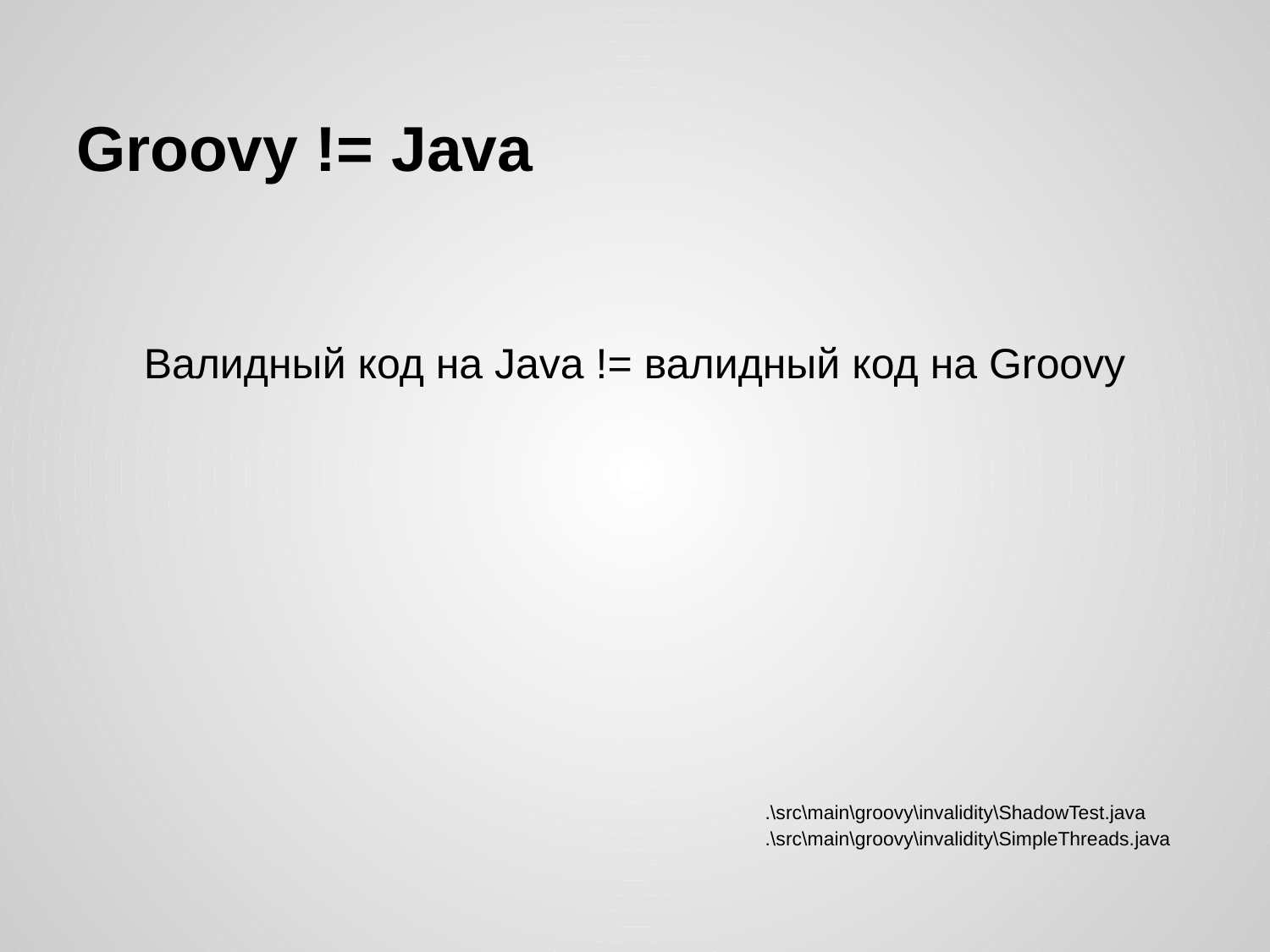

# Groovy != Java

Валидный код на Java != валидный код на Groovy

.\src\main\groovy\invalidity\ShadowTest.java
.\src\main\groovy\invalidity\SimpleThreads.java